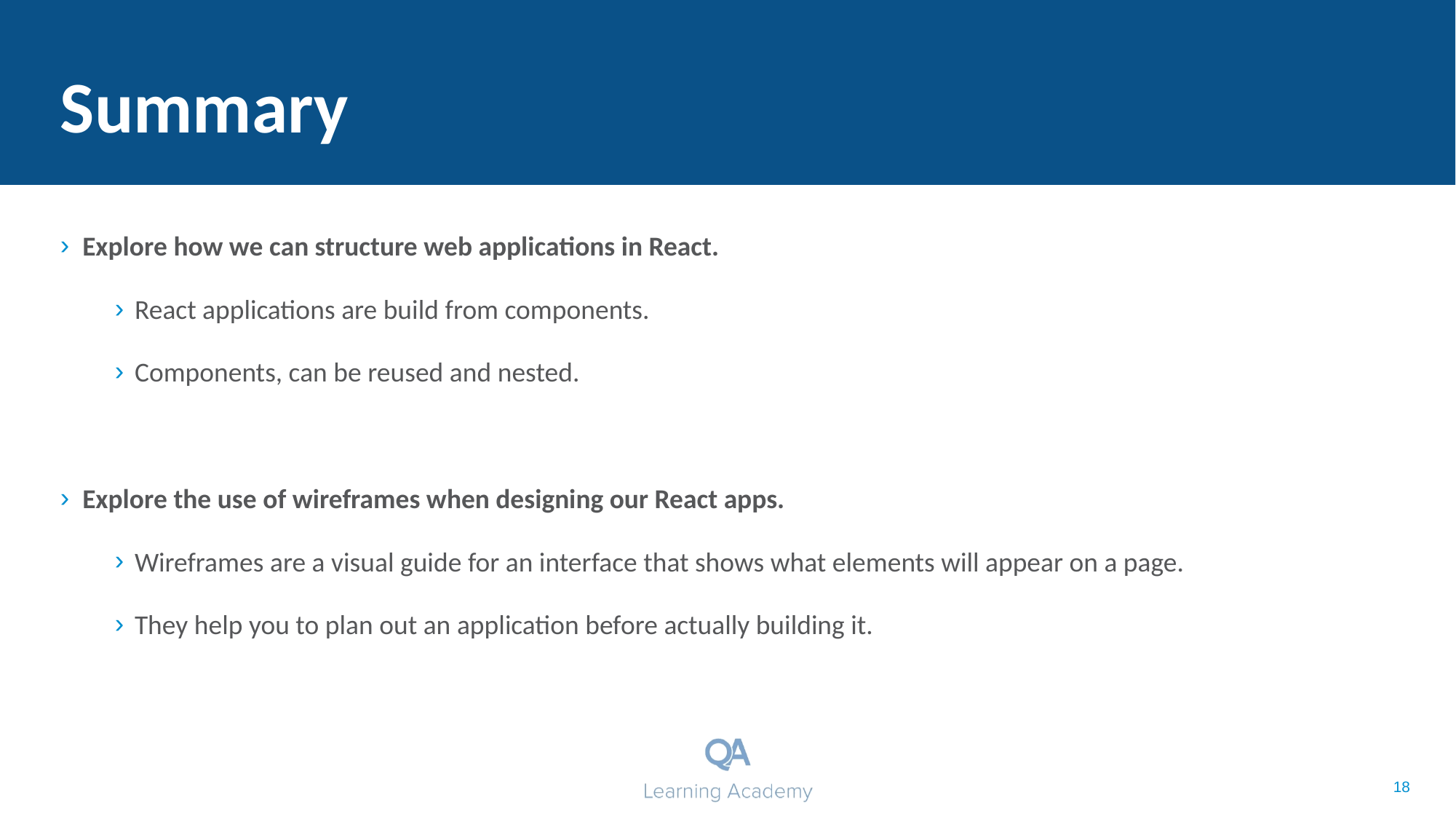

# Summary
Explore how we can structure web applications in React.
React applications are build from components.
Components, can be reused and nested.

Explore the use of wireframes when designing our React apps.
Wireframes are a visual guide for an interface that shows what elements will appear on a page.
They help you to plan out an application before actually building it.